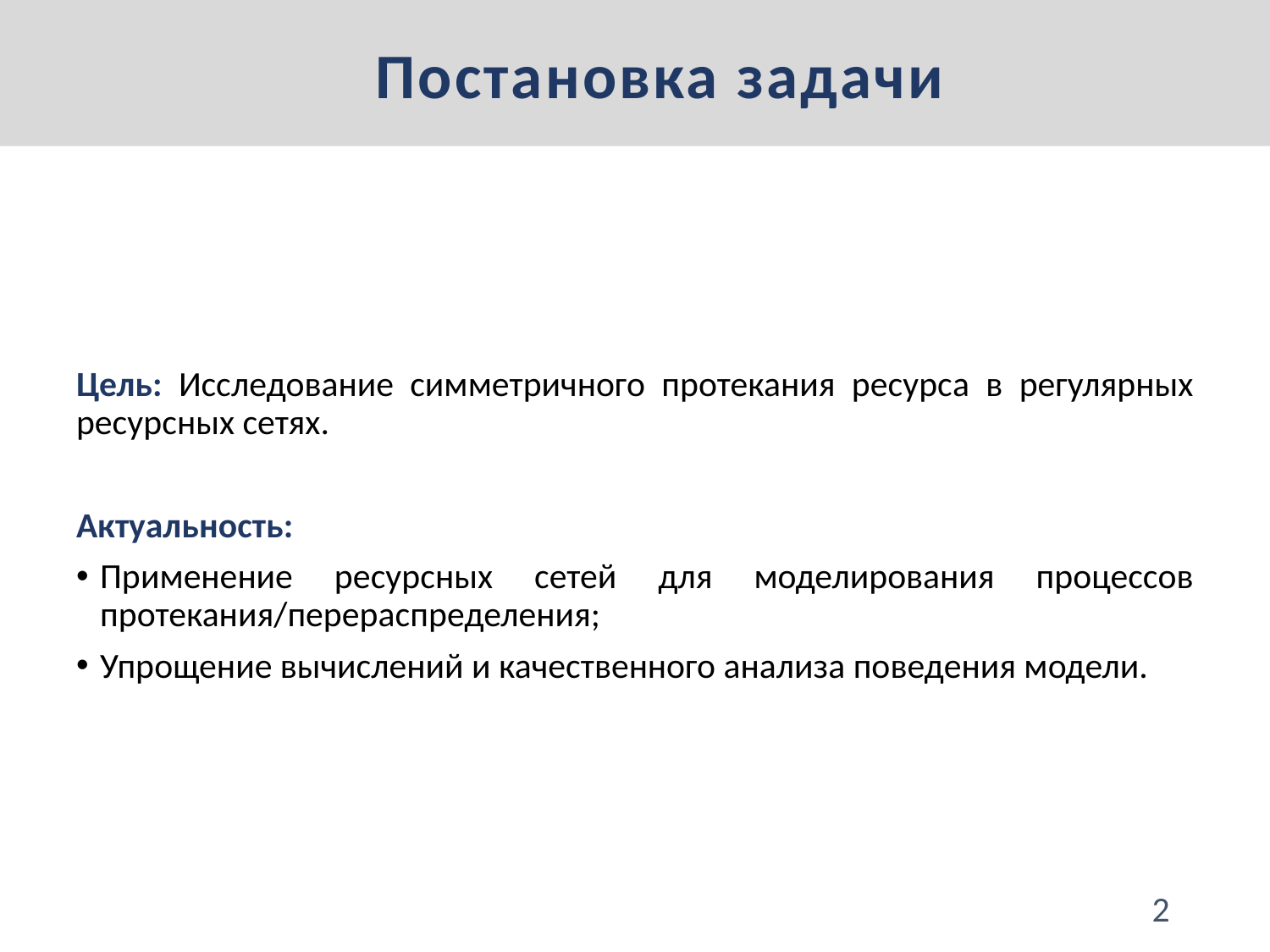

Постановка задачи
Цель: Исследование симметричного протекания ресурса в регулярных ресурсных сетях.

Актуальность:
Применение ресурсных сетей для моделирования процессов протекания/перераспределения;
Упрощение вычислений и качественного анализа поведения модели.
2